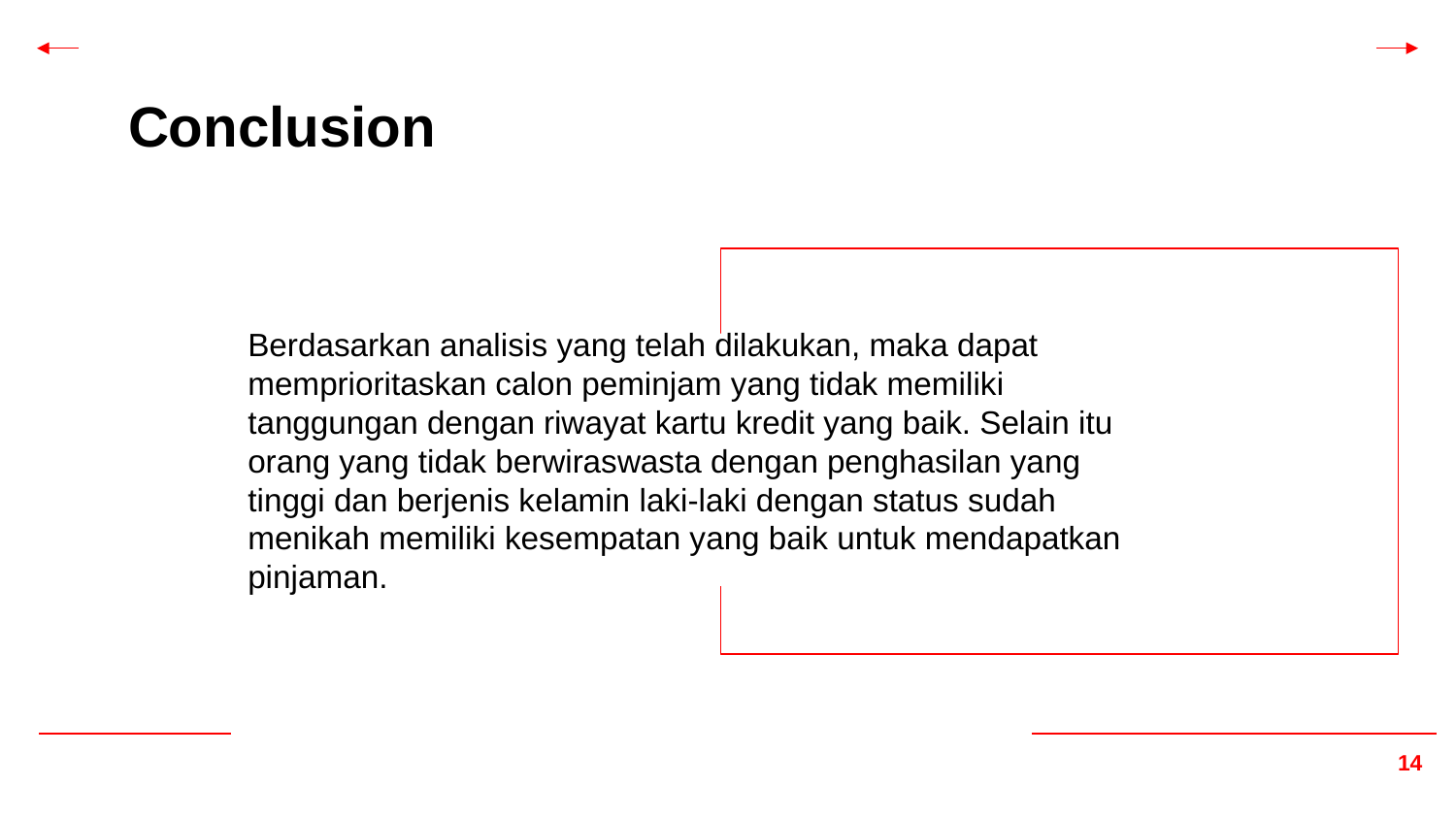

Conclusion

Berdasarkan analisis yang telah dilakukan, maka dapat memprioritaskan calon peminjam yang tidak memiliki tanggungan dengan riwayat kartu kredit yang baik. Selain itu orang yang tidak berwiraswasta dengan penghasilan yang tinggi dan berjenis kelamin laki-laki dengan status sudah menikah memiliki kesempatan yang baik untuk mendapatkan pinjaman.